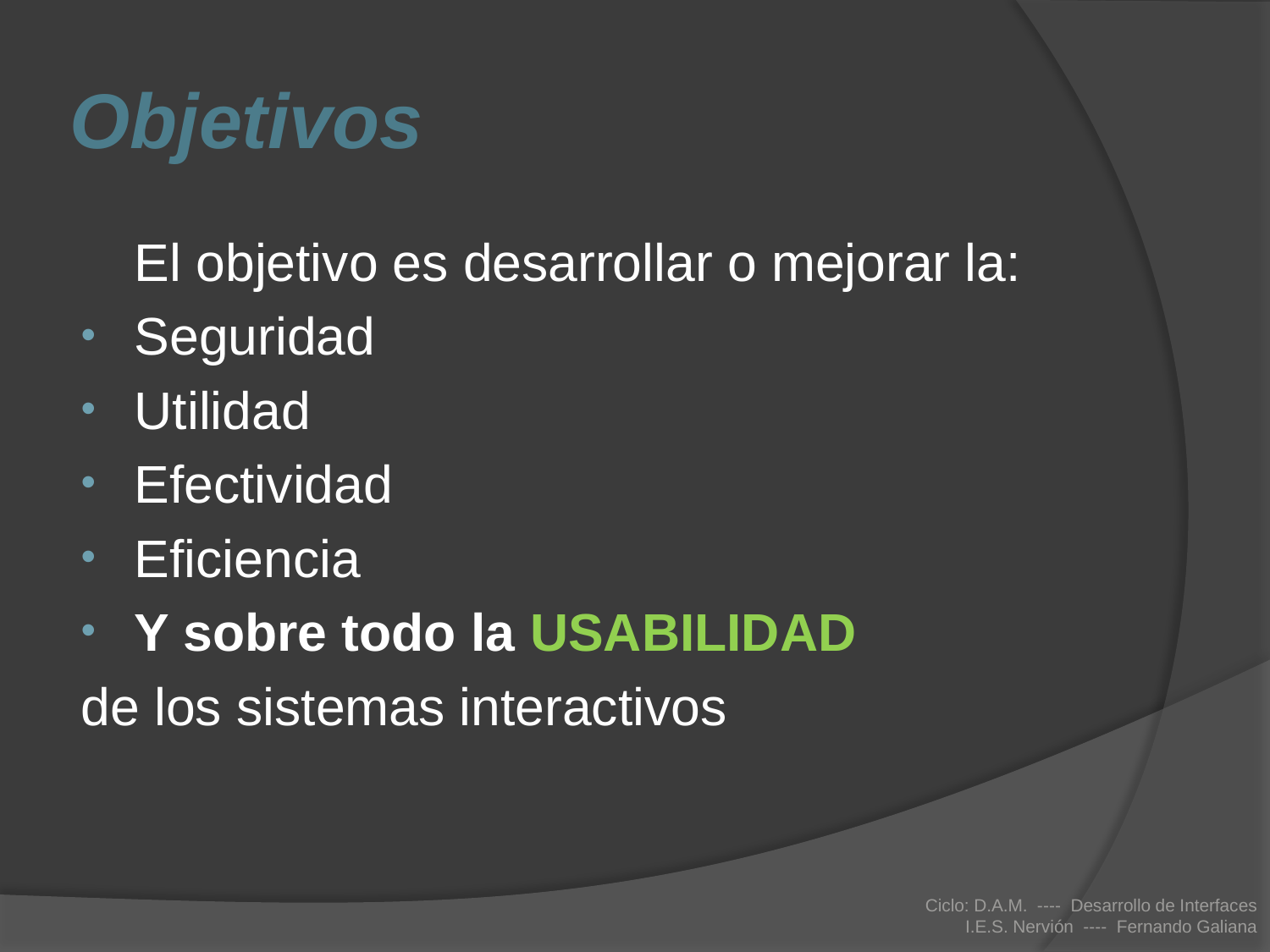

# Objetivos
	El objetivo es desarrollar o mejorar la:
Seguridad
Utilidad
Efectividad
Eficiencia
Y sobre todo la USABILIDAD
de los sistemas interactivos
Ciclo: D.A.M.  ----  Desarrollo de Interfaces
I.E.S. Nervión  ----  Fernando Galiana